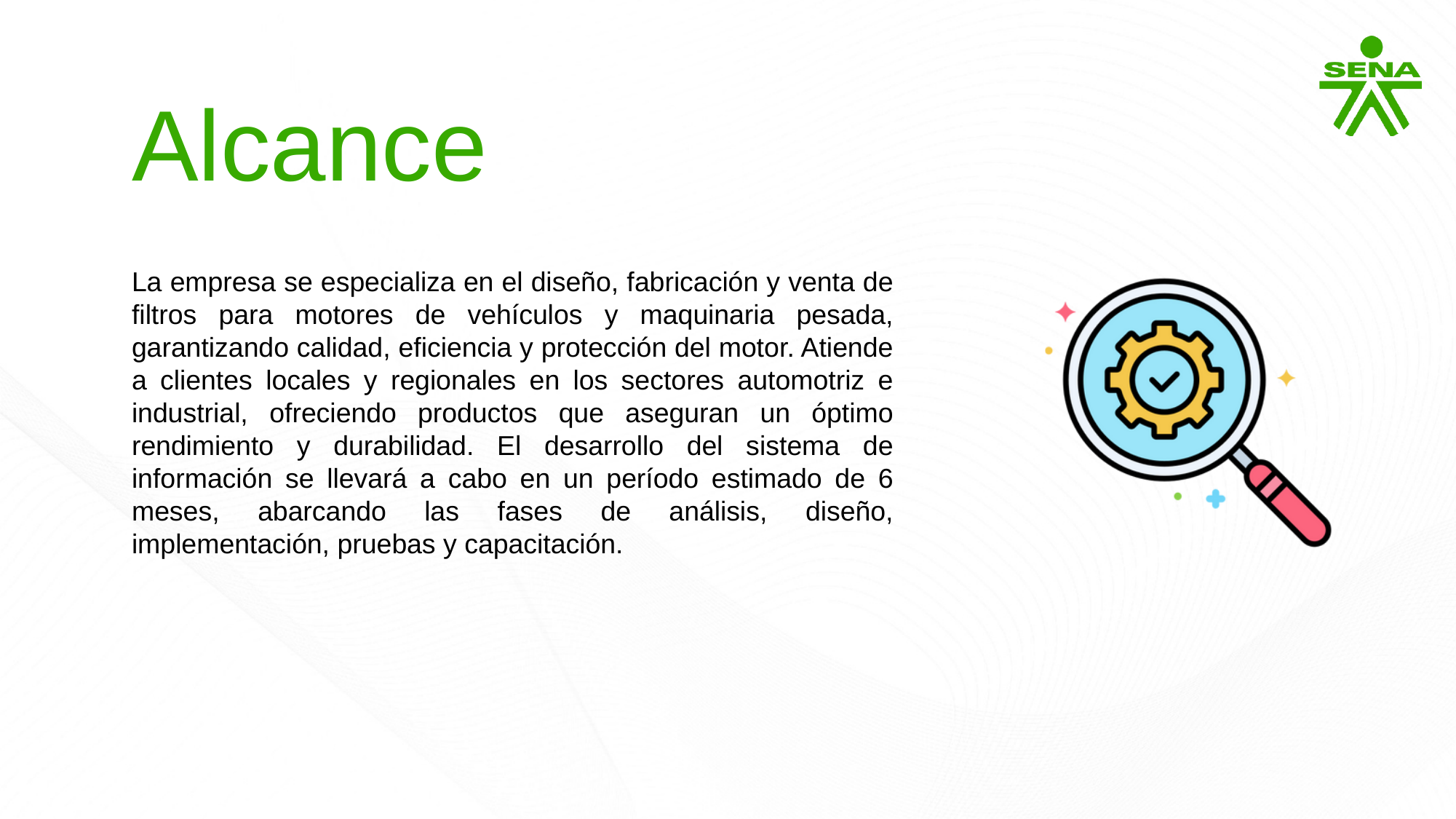

Alcance
La empresa se especializa en el diseño, fabricación y venta de filtros para motores de vehículos y maquinaria pesada, garantizando calidad, eficiencia y protección del motor. Atiende a clientes locales y regionales en los sectores automotriz e industrial, ofreciendo productos que aseguran un óptimo rendimiento y durabilidad. El desarrollo del sistema de información se llevará a cabo en un período estimado de 6 meses, abarcando las fases de análisis, diseño, implementación, pruebas y capacitación.